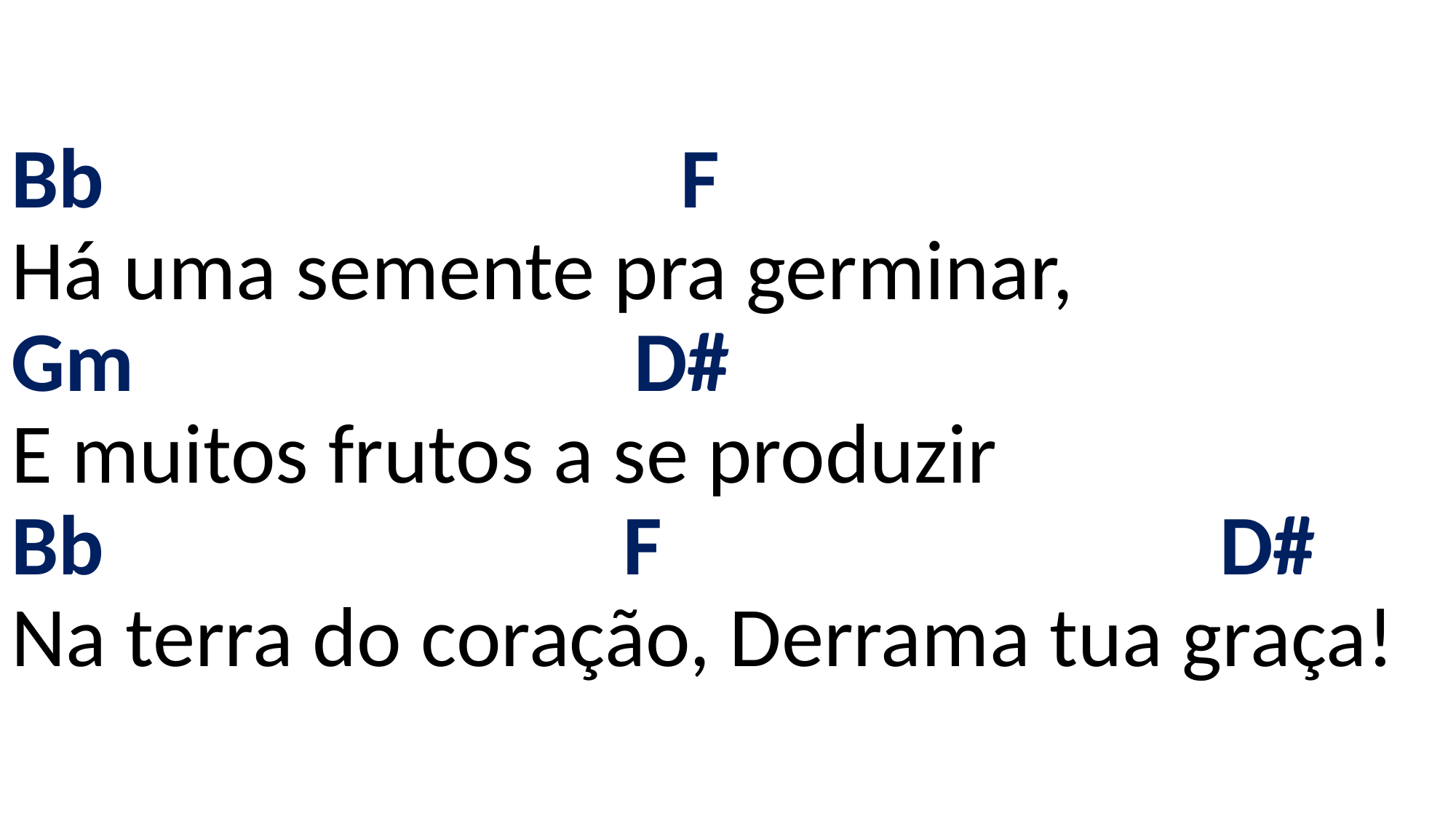

# Bb                              F Há uma semente pra germinar, Gm                          D# E muitos frutos a se produzir Bb                           F                             D# Na terra do coração, Derrama tua graça!